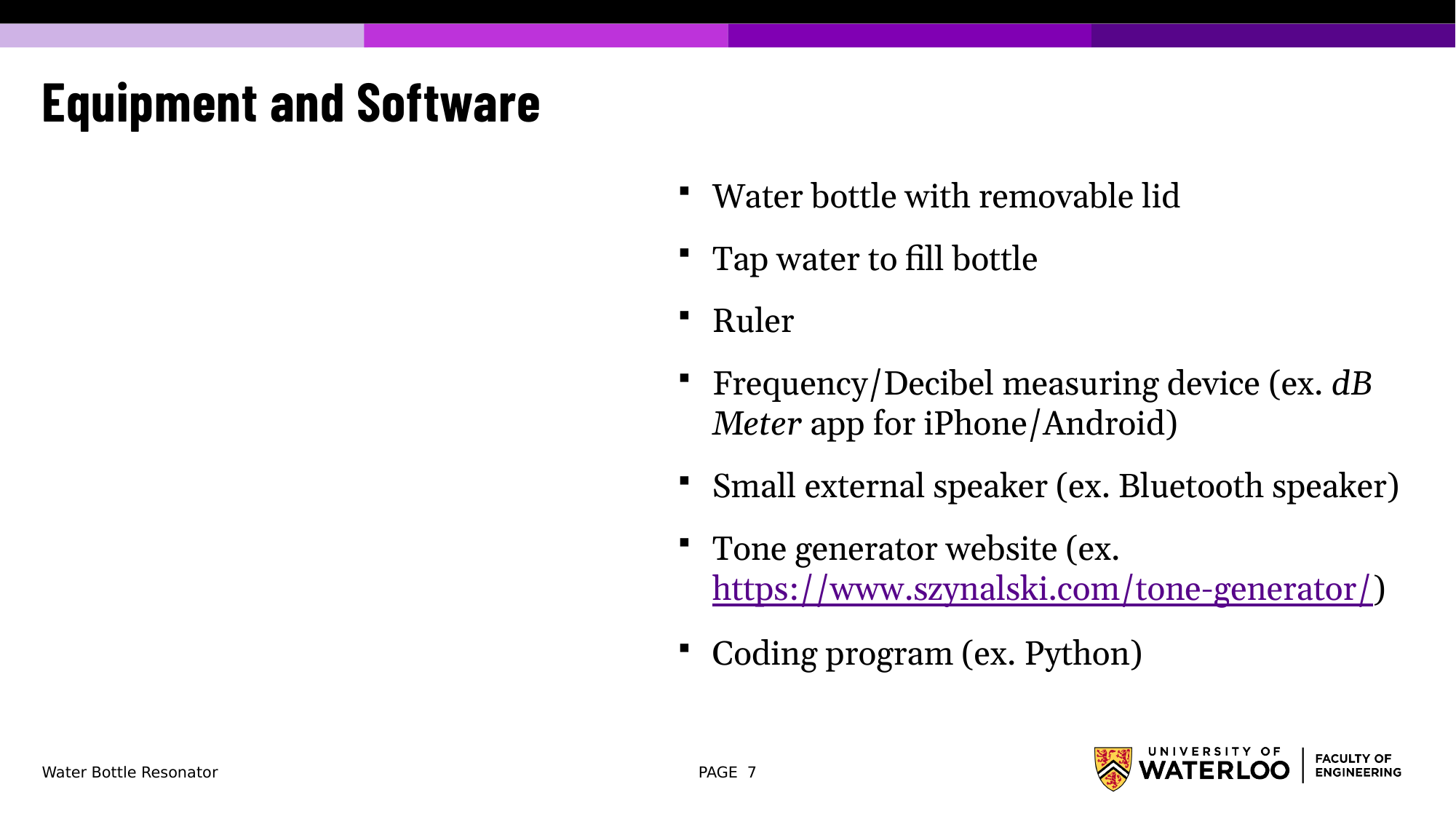

# Equipment and Software
Water bottle with removable lid
Tap water to fill bottle
Ruler
Frequency/Decibel measuring device (ex. dB Meter app for iPhone/Android)
Small external speaker (ex. Bluetooth speaker)
Tone generator website (ex. https://www.szynalski.com/tone-generator/)
Coding program (ex. Python)

Water Bottle Resonator
PAGE  7